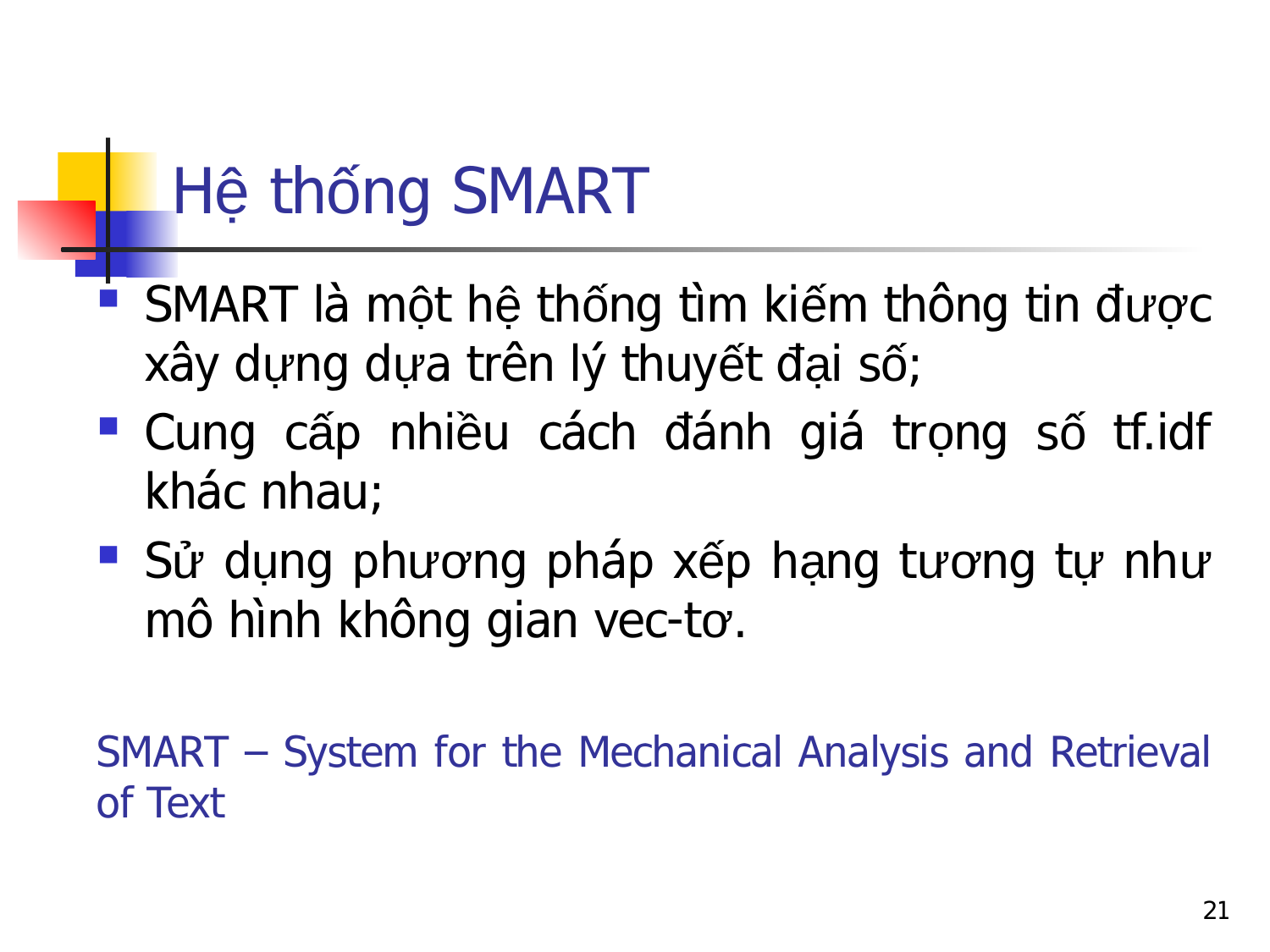

Hệ thống SMART
SMART là một hệ thống tìm kiếm thông tin được xây dựng dựa trên lý thuyết đại số;
Cung cấp nhiều cách đánh giá trọng số tf.idf khác nhau;
Sử dụng phương pháp xếp hạng tương tự như mô hình không gian vec-tơ.

SMART – System for the Mechanical Analysis and Retrieval of Text

21